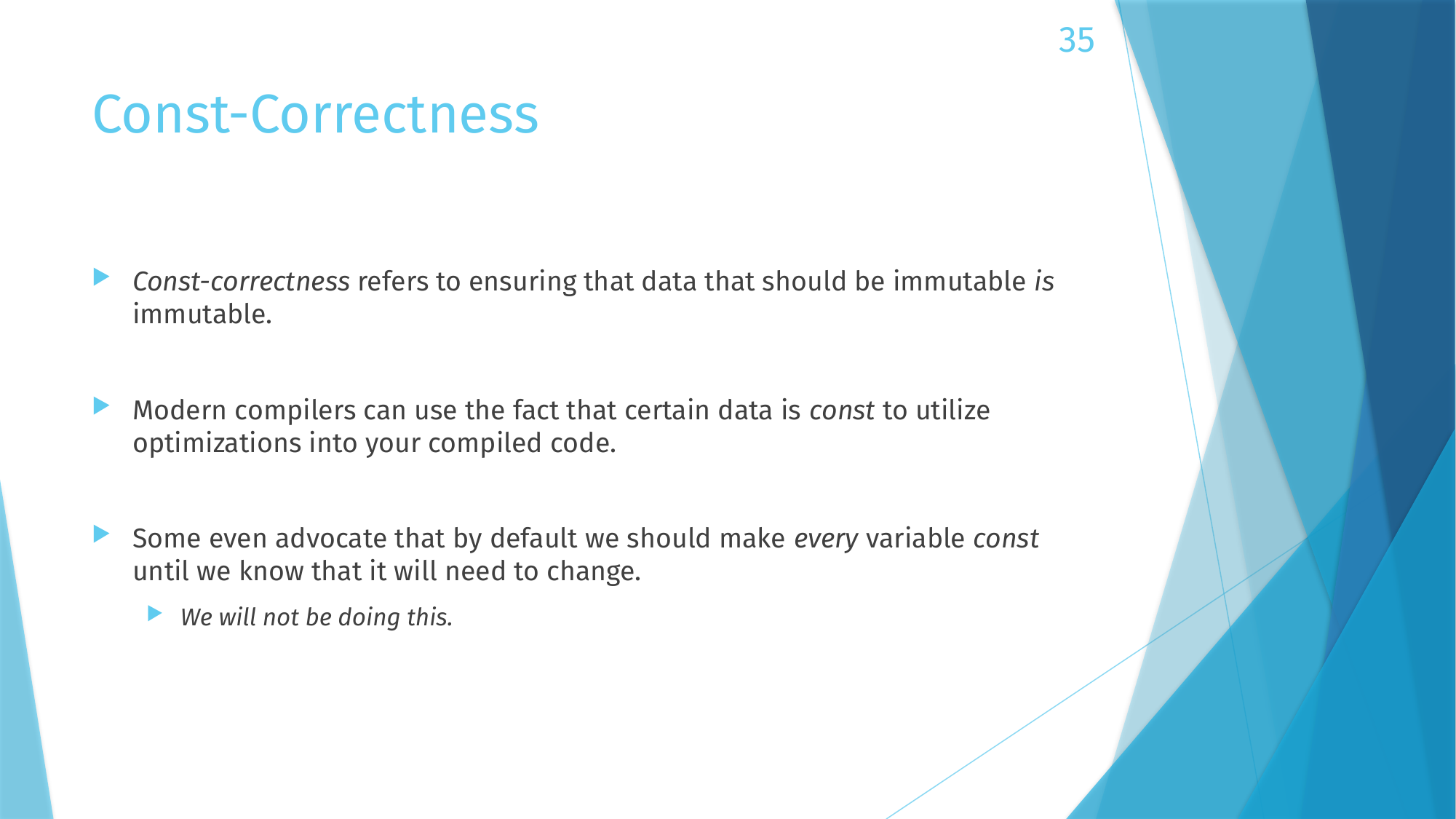

# Const-Correctness
Const-correctness refers to ensuring that data that should be immutable is immutable.

Modern compilers can use the fact that certain data is const to utilize optimizations into your compiled code.

Some even advocate that by default we should make every variable const until we know that it will need to change.
We will not be doing this.